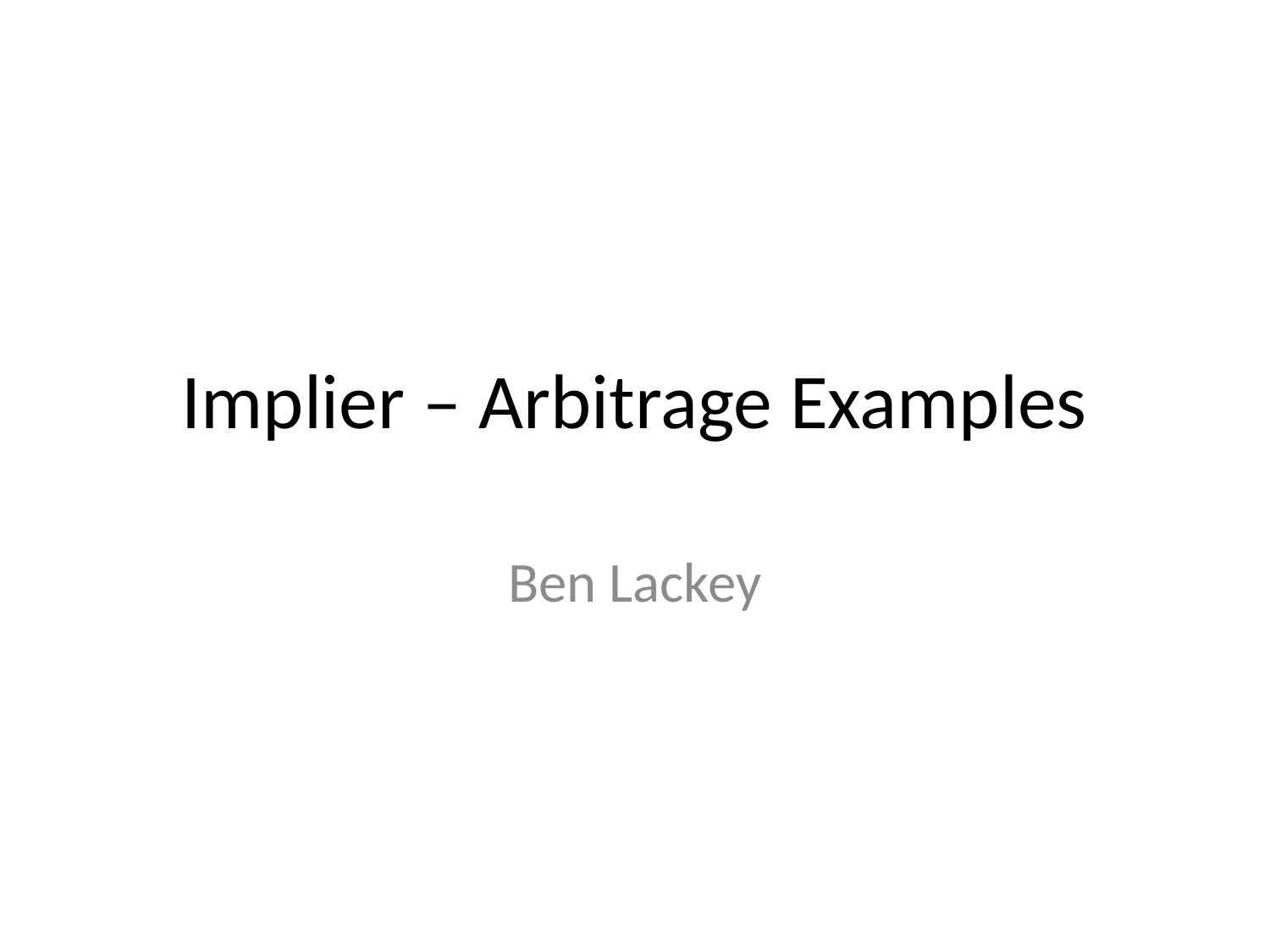

# Implier – Arbitrage Examples
Ben Lackey